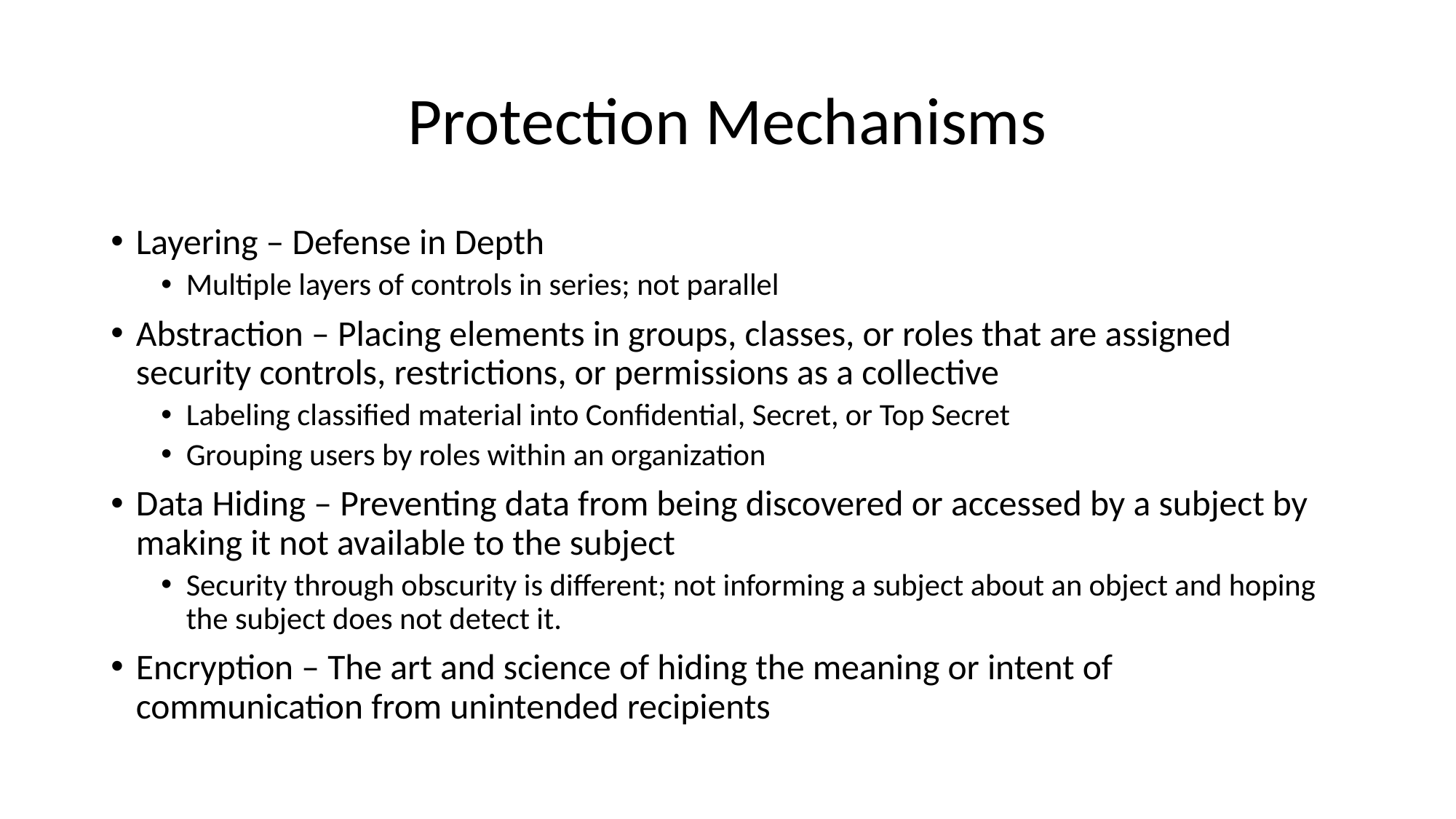

# Protection Mechanisms
Layering – Defense in Depth
Multiple layers of controls in series; not parallel
Abstraction – Placing elements in groups, classes, or roles that are assigned security controls, restrictions, or permissions as a collective
Labeling classified material into Confidential, Secret, or Top Secret
Grouping users by roles within an organization
Data Hiding – Preventing data from being discovered or accessed by a subject by making it not available to the subject
Security through obscurity is different; not informing a subject about an object and hoping the subject does not detect it.
Encryption – The art and science of hiding the meaning or intent of communication from unintended recipients